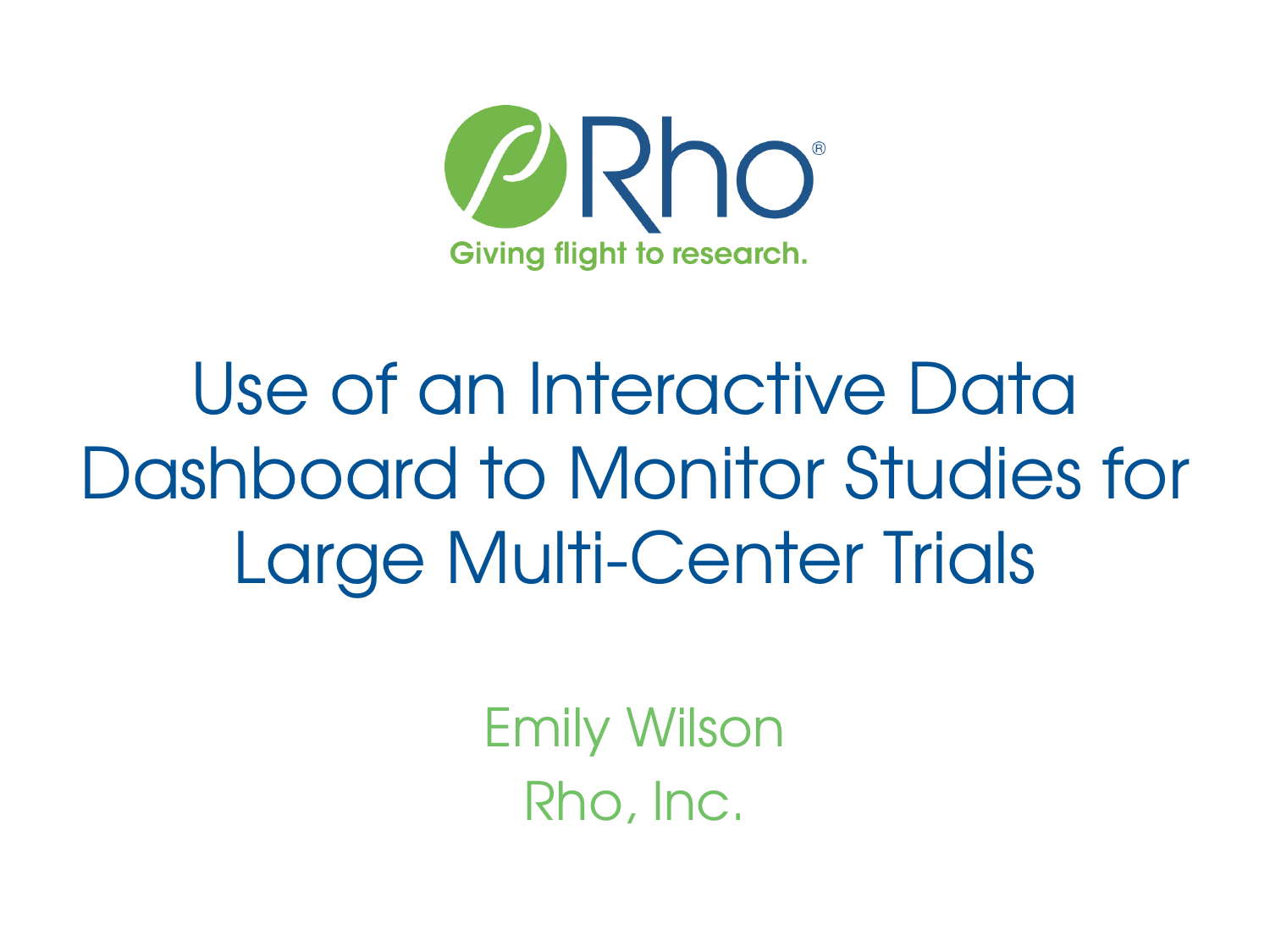

# Use of an Interactive Data Dashboard to Monitor Studies for Large Multi-Center Trials
Emily Wilson
Rho, Inc.